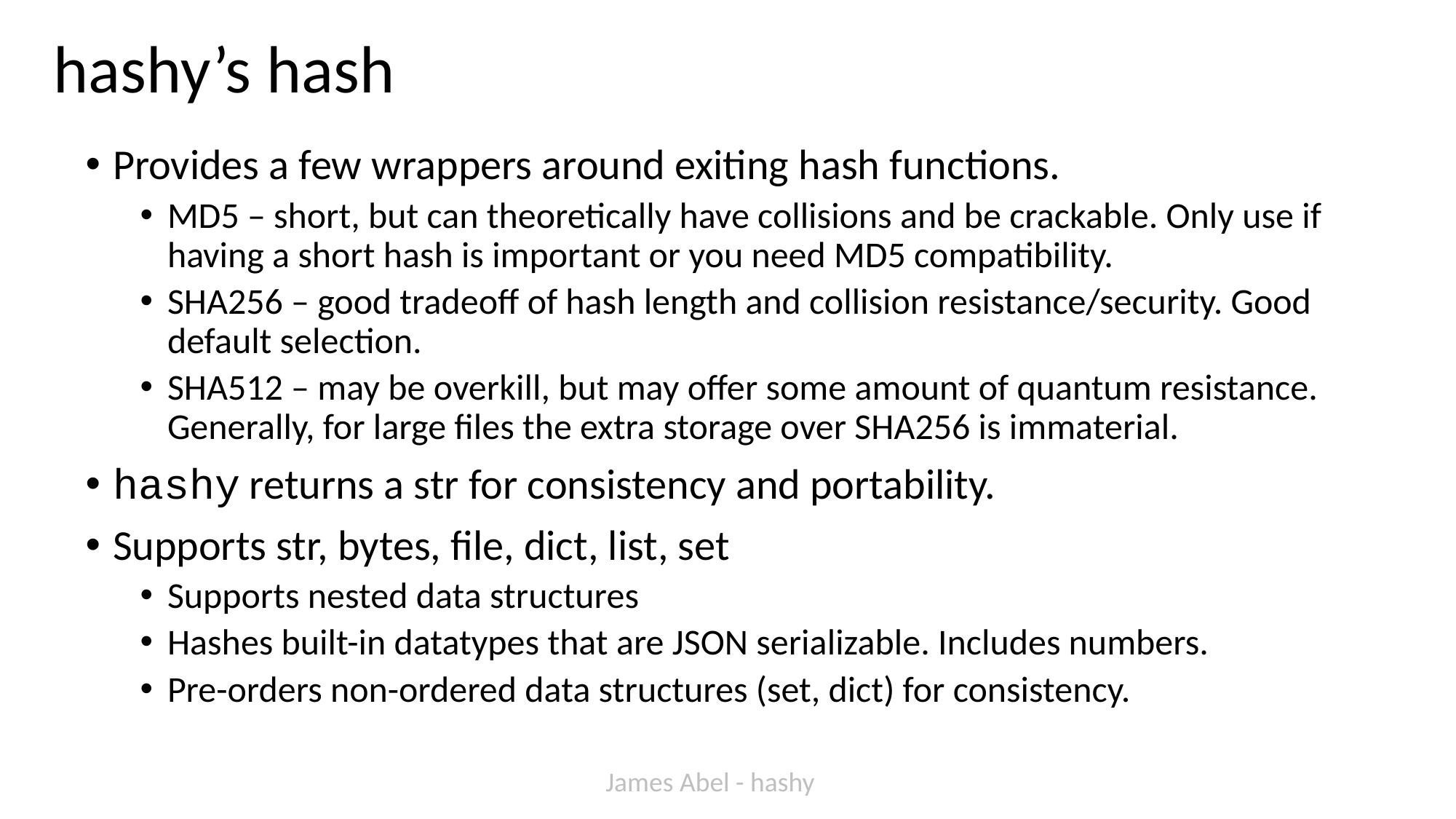

# hashy’s hash
Provides a few wrappers around exiting hash functions.
MD5 – short, but can theoretically have collisions and be crackable. Only use if having a short hash is important or you need MD5 compatibility.
SHA256 – good tradeoff of hash length and collision resistance/security. Good default selection.
SHA512 – may be overkill, but may offer some amount of quantum resistance. Generally, for large files the extra storage over SHA256 is immaterial.
hashy returns a str for consistency and portability.
Supports str, bytes, file, dict, list, set
Supports nested data structures
Hashes built-in datatypes that are JSON serializable. Includes numbers.
Pre-orders non-ordered data structures (set, dict) for consistency.